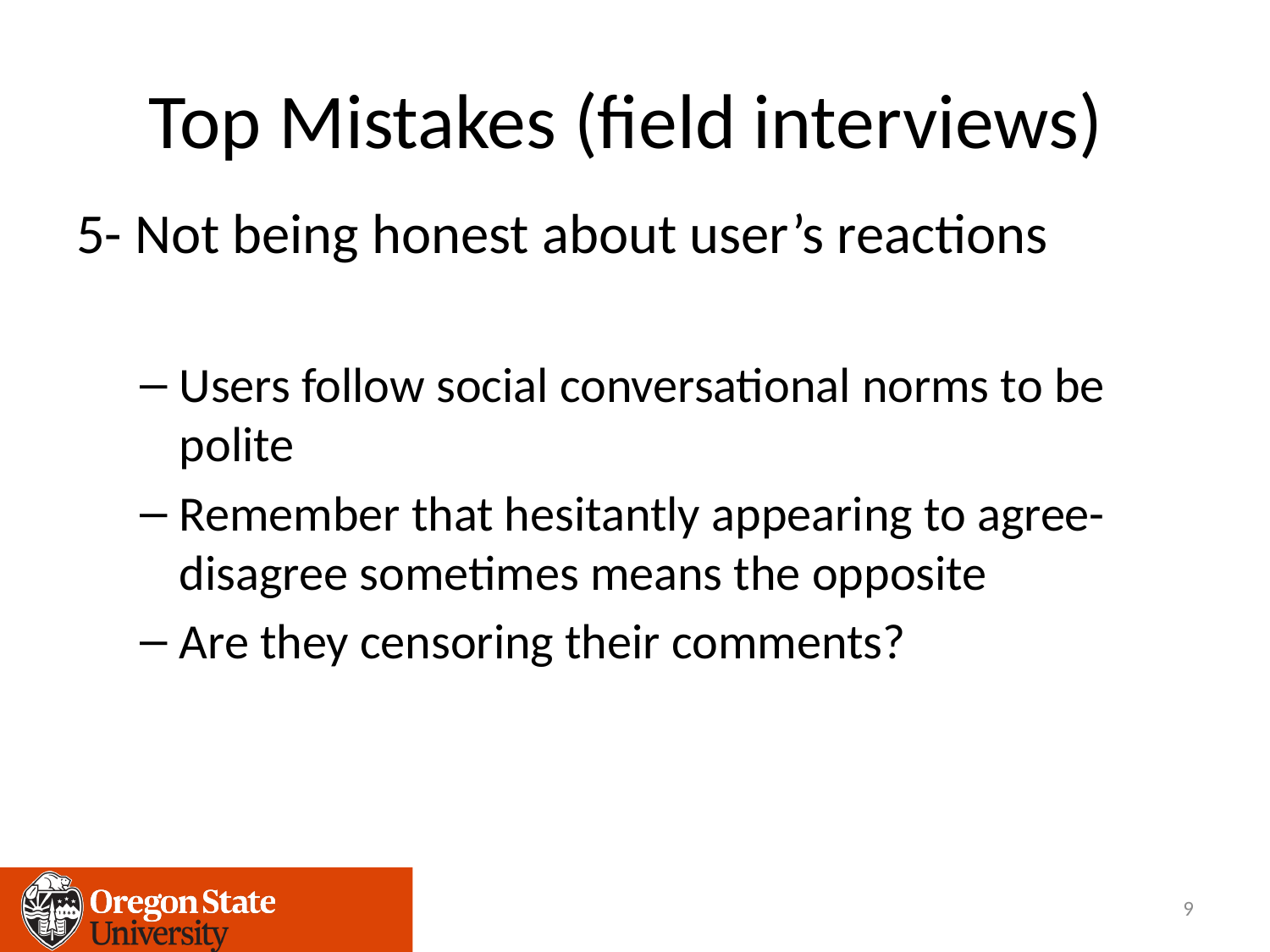

# Top Mistakes (field interviews)
5- Not being honest about user’s reactions

Users follow social conversational norms to be polite
Remember that hesitantly appearing to agree-disagree sometimes means the opposite
Are they censoring their comments?
9